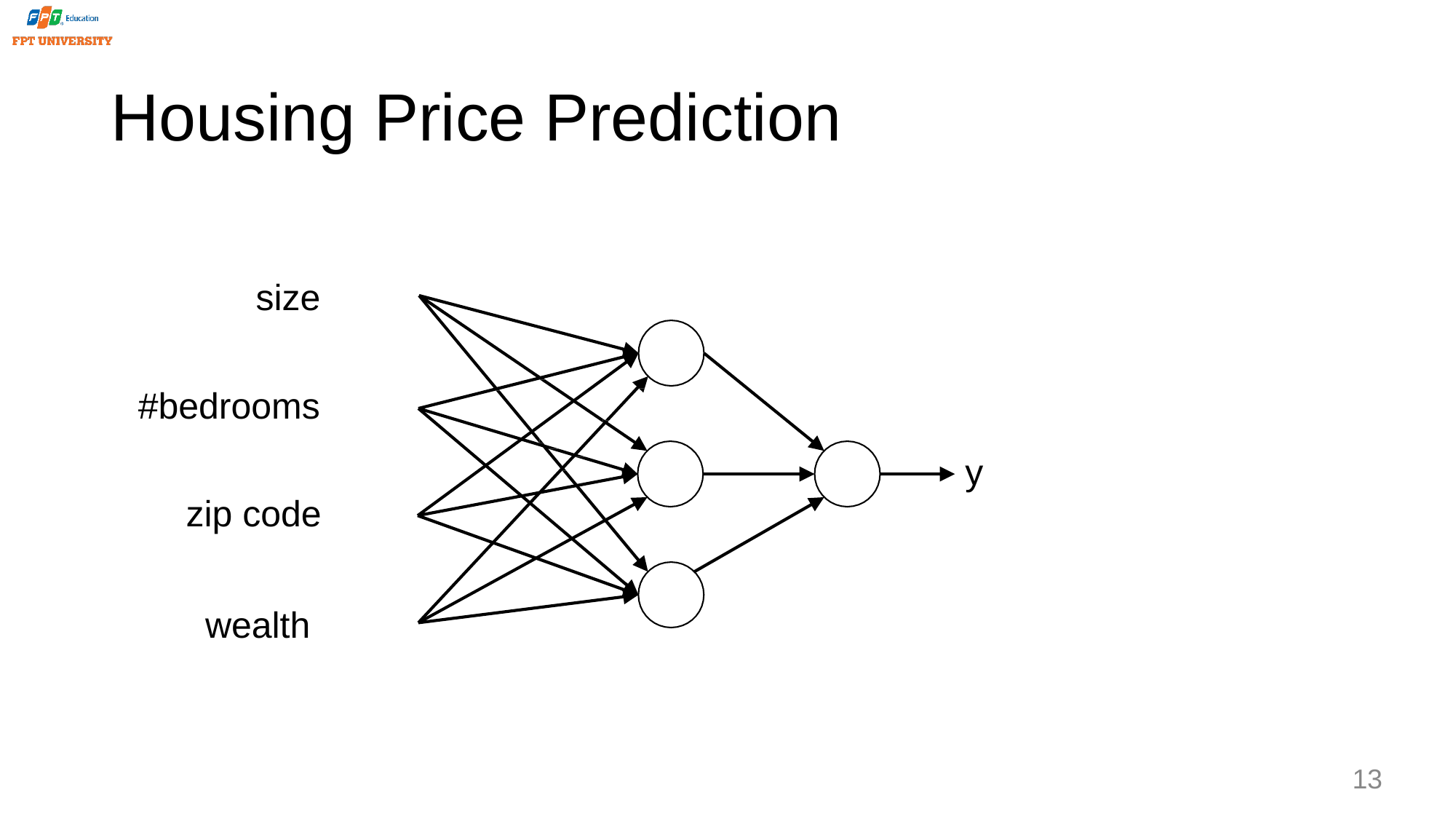

# Housing Price Prediction
size

#bedrooms
y
zip code
wealth
13